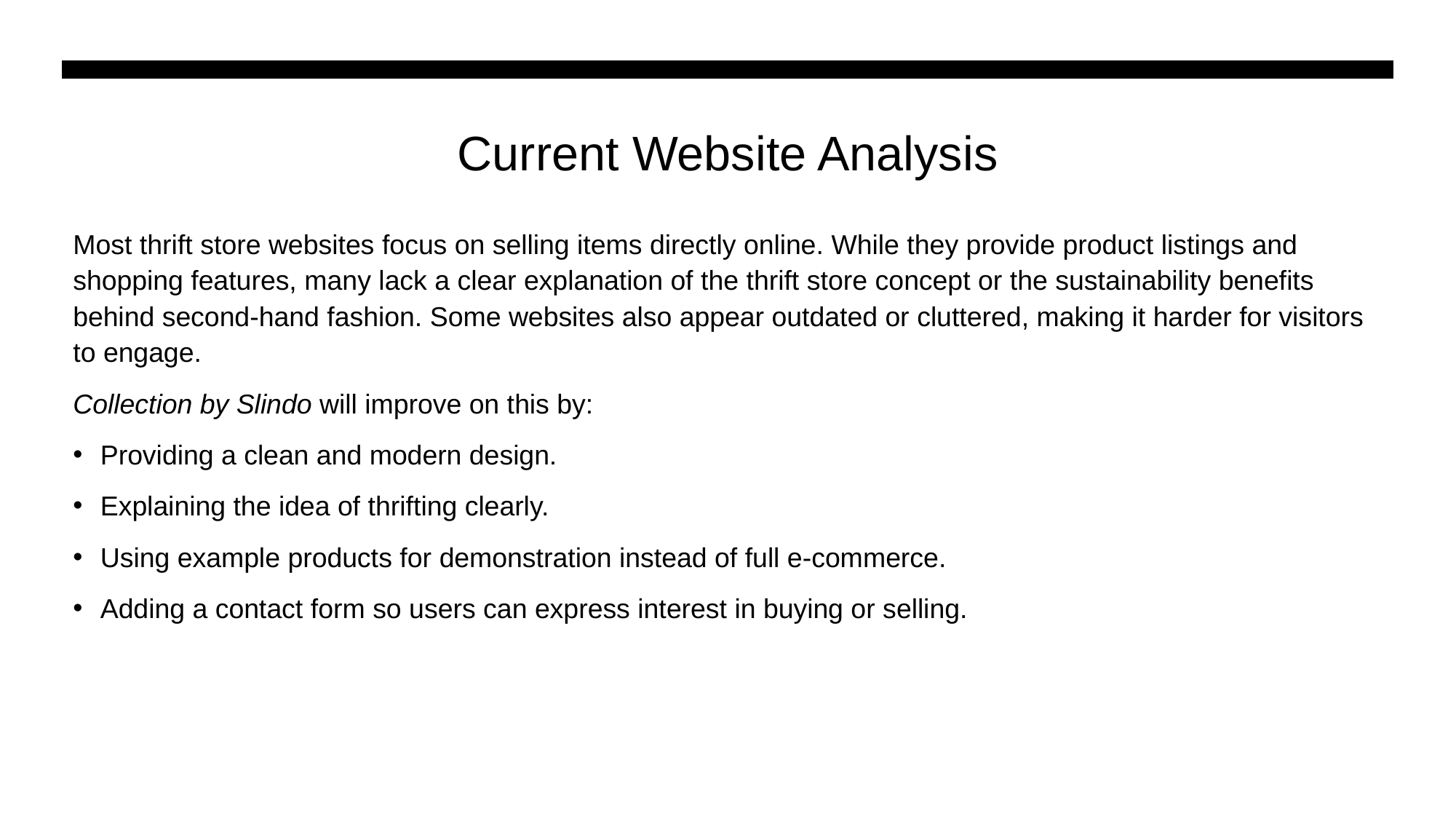

# Current Website Analysis
Most thrift store websites focus on selling items directly online. While they provide product listings and shopping features, many lack a clear explanation of the thrift store concept or the sustainability benefits behind second-hand fashion. Some websites also appear outdated or cluttered, making it harder for visitors to engage.
Collection by Slindo will improve on this by:
Providing a clean and modern design.
Explaining the idea of thrifting clearly.
Using example products for demonstration instead of full e-commerce.
Adding a contact form so users can express interest in buying or selling.